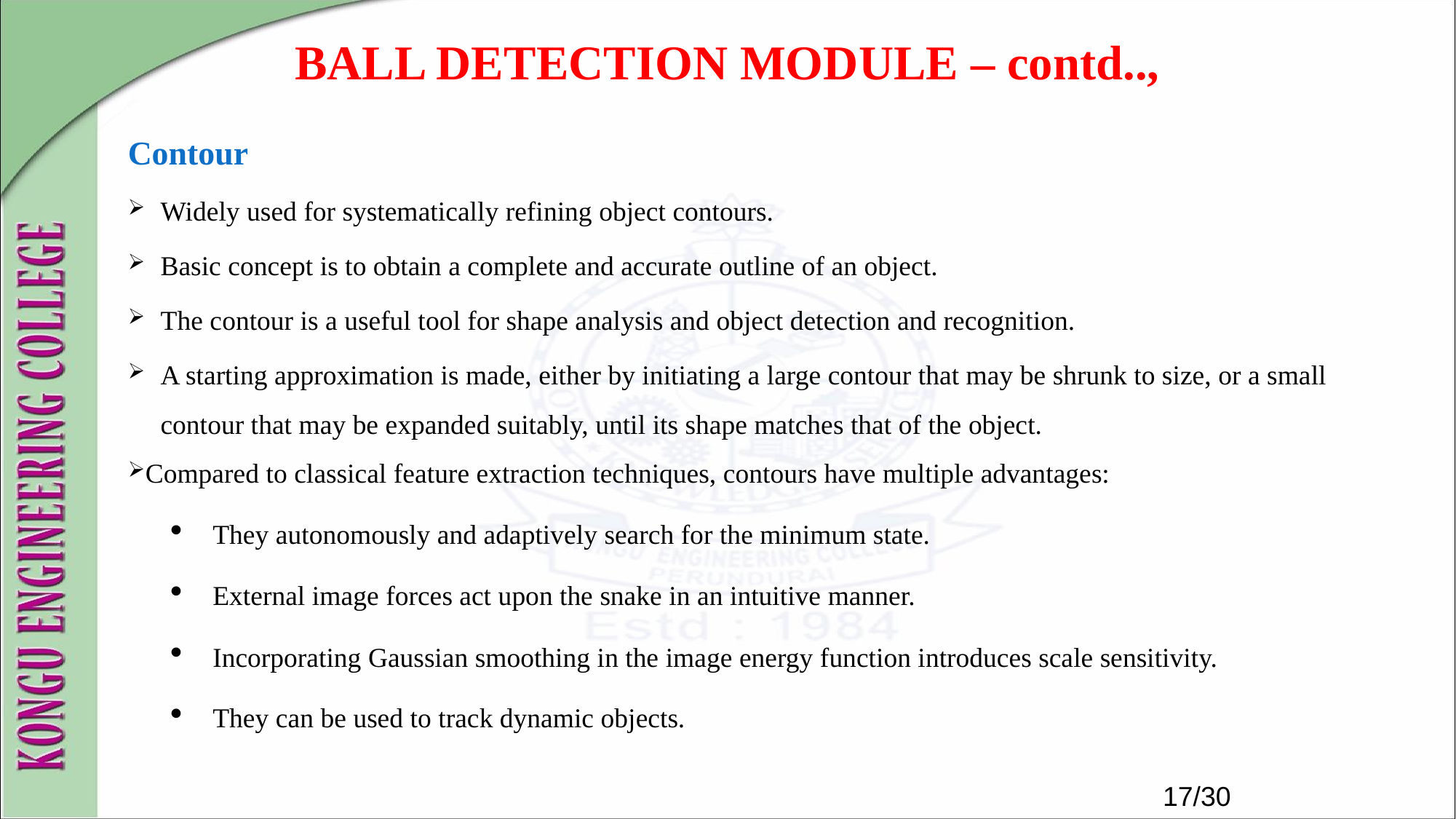

# BALL DETECTION MODULE – contd..,
Contour
Widely used for systematically refining object contours.
Basic concept is to obtain a complete and accurate outline of an object.
The contour is a useful tool for shape analysis and object detection and recognition.
A starting approximation is made, either by initiating a large contour that may be shrunk to size, or a small contour that may be expanded suitably, until its shape matches that of the object.
Compared to classical feature extraction techniques, contours have multiple advantages:
They autonomously and adaptively search for the minimum state.
External image forces act upon the snake in an intuitive manner.
Incorporating Gaussian smoothing in the image energy function introduces scale sensitivity.
They can be used to track dynamic objects.

17/30